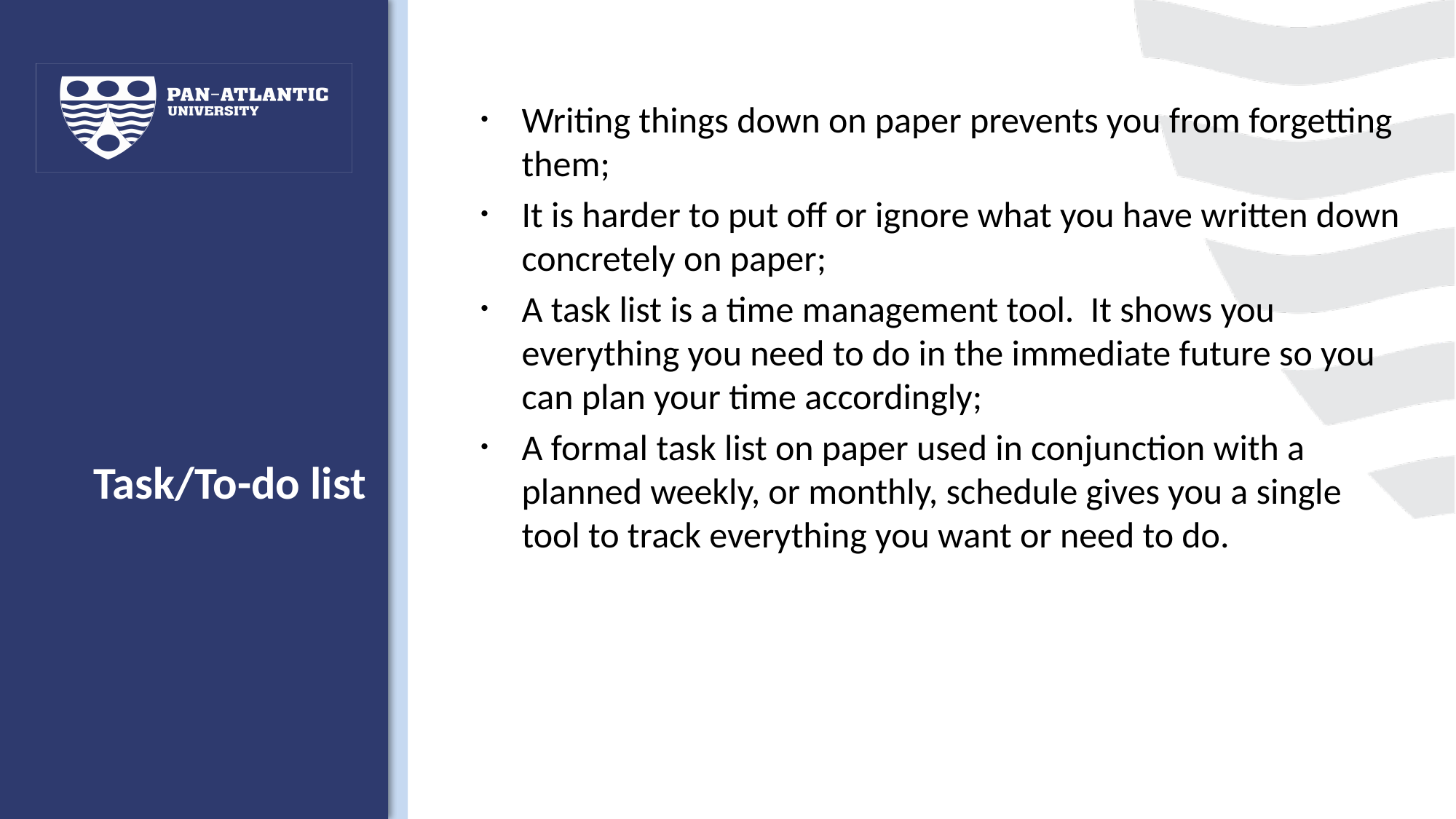

Writing things down on paper prevents you from forgetting them;
It is harder to put off or ignore what you have written down concretely on paper;
A task list is a time management tool.  It shows you everything you need to do in the immediate future so you can plan your time accordingly;
A formal task list on paper used in conjunction with a planned weekly, or monthly, schedule gives you a single tool to track everything you want or need to do.
# Task/To-do list